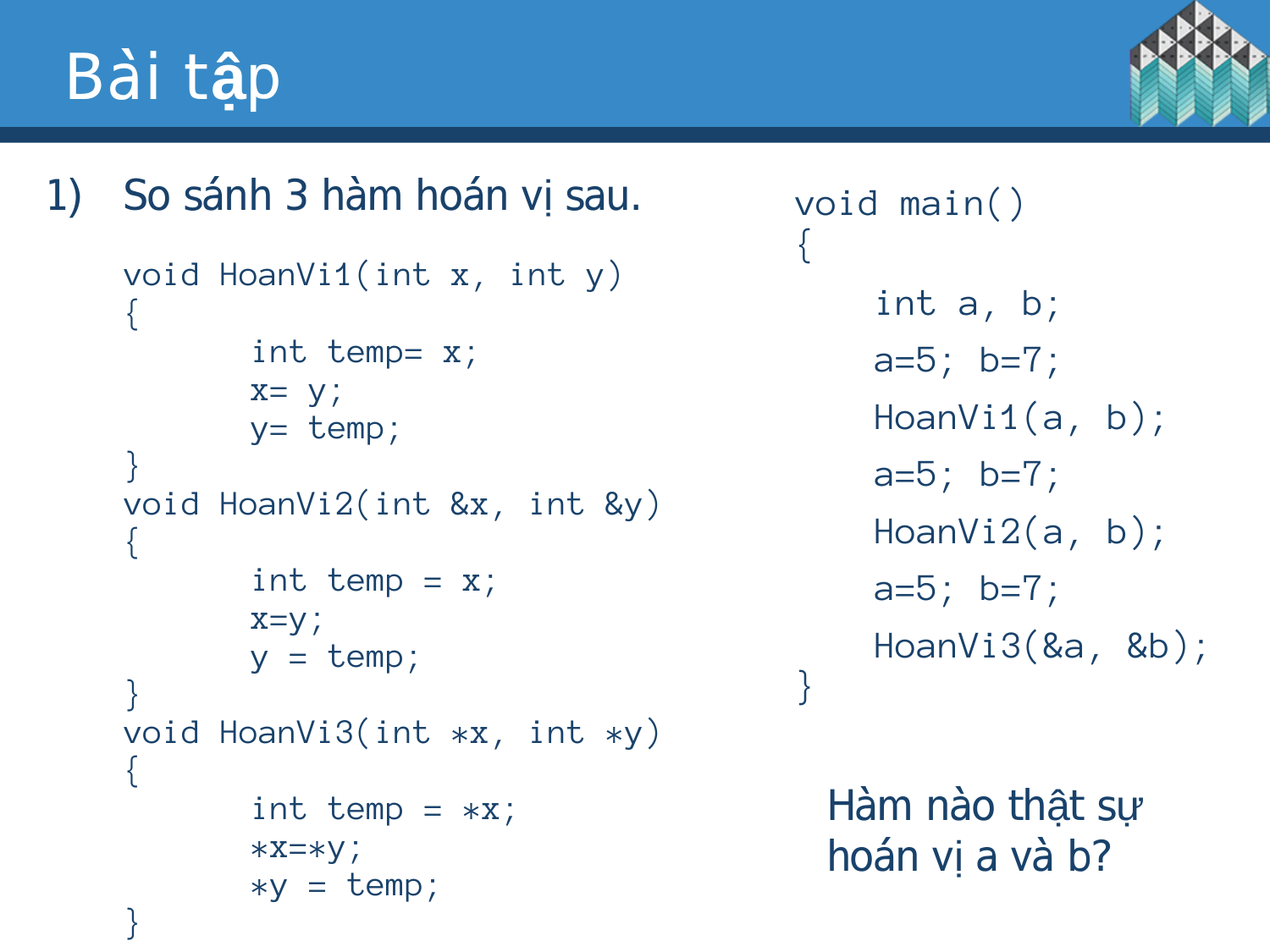

# Bài tập
So sánh 3 hàm hoán vị sau.

	void HoanVi1(int x, int y)
	{
		int temp= x;
		x= y;
		y= temp;
	}
	void HoanVi2(int &x, int &y)
	{
		int temp = x;
		x=y;
		y = temp;
	}
	void HoanVi3(int *x, int *y)
	{
		int temp = *x;
		*x=*y;
		*y = temp;
	}

void main()
{
	int a, b;
	a=5; b=7;
	HoanVi1(a, b);
	a=5; b=7;
	HoanVi2(a, b);
	a=5; b=7;
	HoanVi3(&a, &b);
}
Hàm nào thật sự hoán vị a và b?